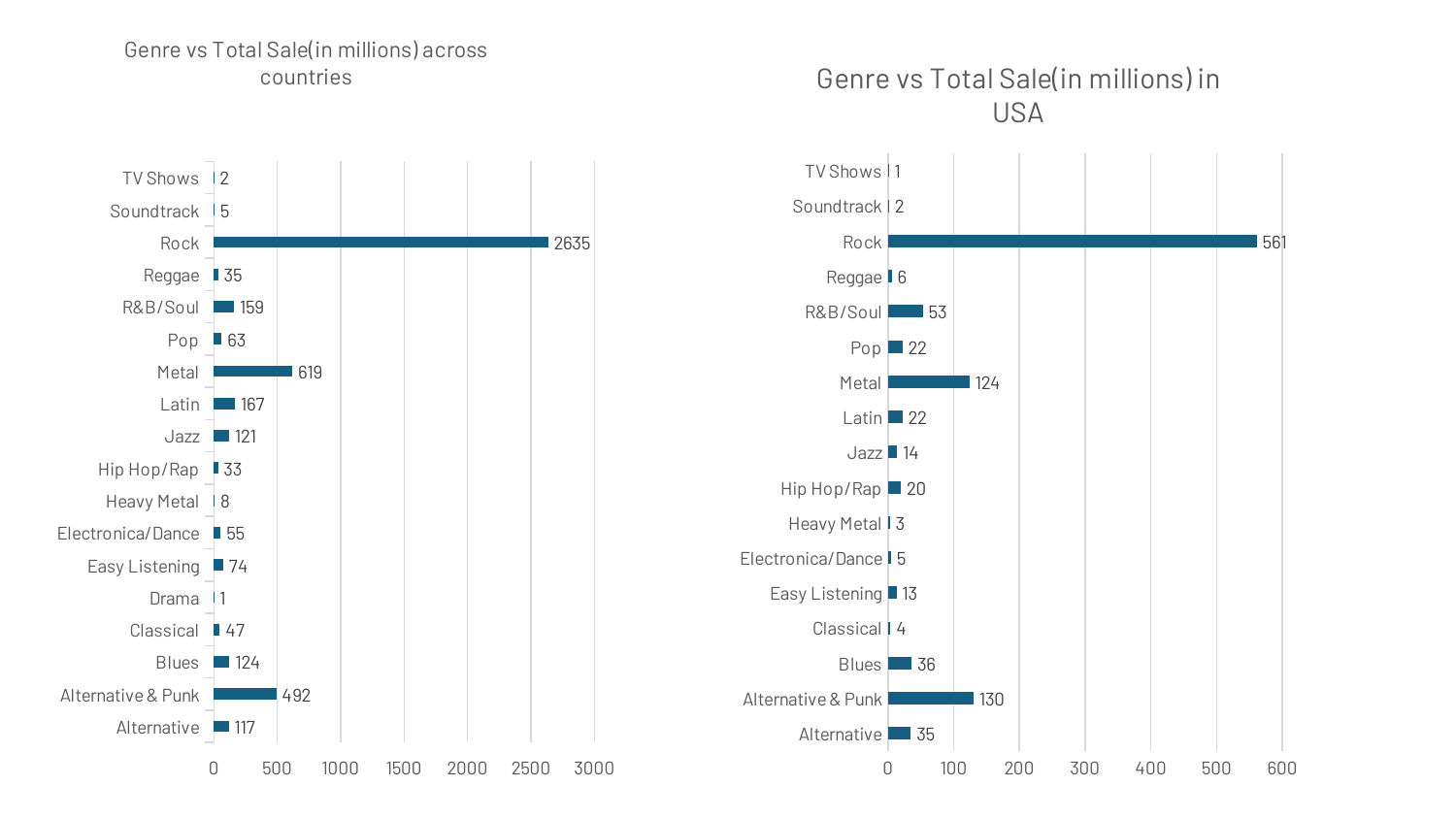

### Chart: Genre vs Total Sale(in millions) across countries

| Category | Total |
|---|---|
| Alternative | 117.0 |
| Alternative & Punk | 492.0 |
| Blues | 124.0 |
| Classical | 47.0 |
| Drama | 1.0 |
| Easy Listening | 74.0 |
| Electronica/Dance | 55.0 |
| Heavy Metal | 8.0 |
| Hip Hop/Rap | 33.0 |
| Jazz | 121.0 |
| Latin | 167.0 |
| Metal | 619.0 |
| Pop | 63.0 |
| R&B/Soul | 159.0 |
| Reggae | 35.0 |
| Rock | 2635.0 |
| Soundtrack | 5.0 |
| TV Shows | 2.0 |

### Chart: Genre vs Total Sale(in millions) in USA

| Category | Total |
|---|---|
| Alternative | 35.0 |
| Alternative & Punk | 130.0 |
| Blues | 36.0 |
| Classical | 4.0 |
| Easy Listening | 13.0 |
| Electronica/Dance | 5.0 |
| Heavy Metal | 3.0 |
| Hip Hop/Rap | 20.0 |
| Jazz | 14.0 |
| Latin | 22.0 |
| Metal | 124.0 |
| Pop | 22.0 |
| R&B/Soul | 53.0 |
| Reggae | 6.0 |
| Rock | 561.0 |
| Soundtrack | 2.0 |
| TV Shows | 1.0 |